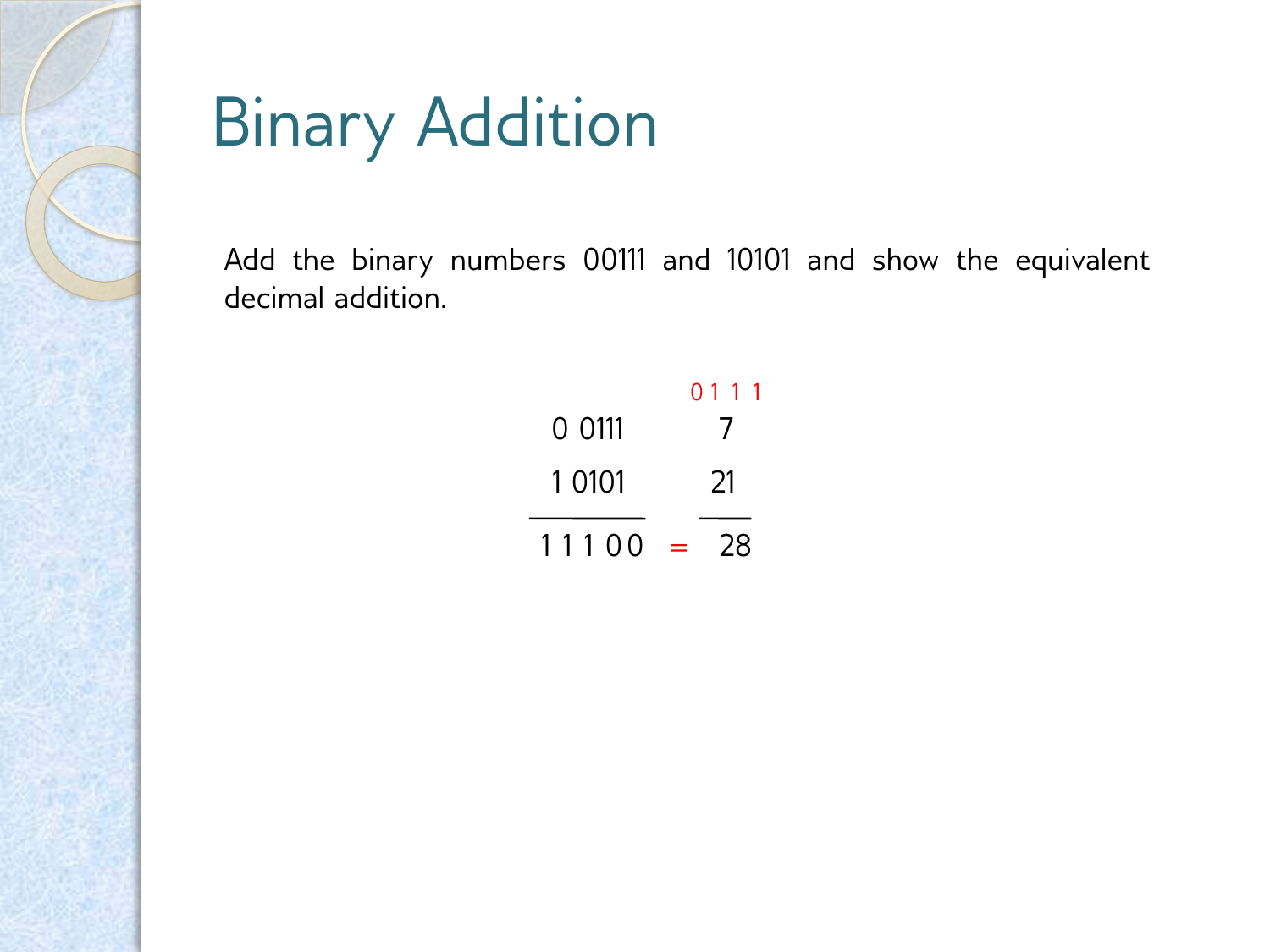

# Binary Addition
Add the binary numbers 00111 and 10101 and show the equivalent decimal addition.
0
1
1
1
 0 0111          7
1 0101         21

1
1
1
0
0
=
  28